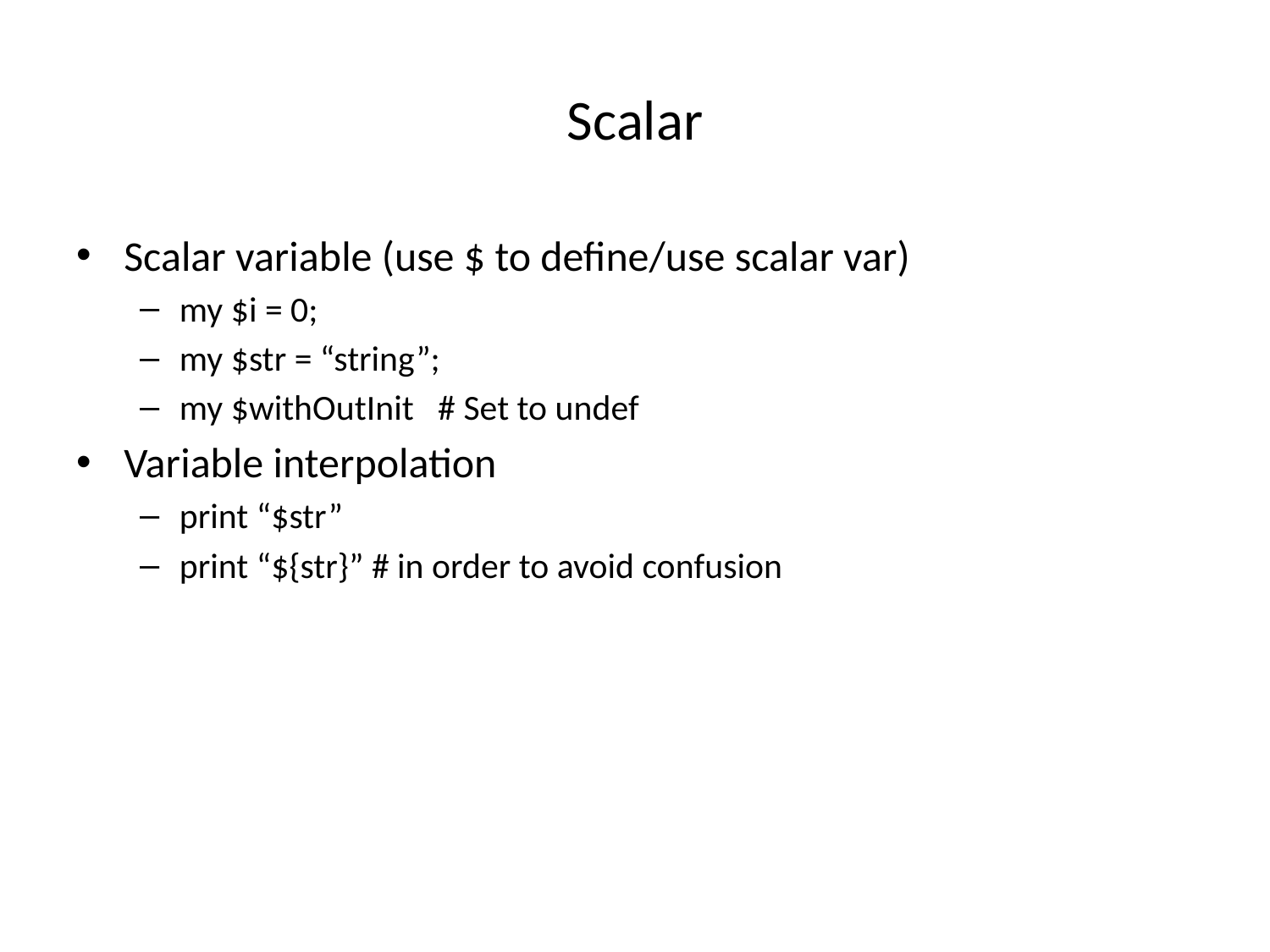

# Scalar
Scalar variable (use $ to define/use scalar var)
my $i = 0;
my $str = “string”;
my $withOutInit   # Set to undef
Variable interpolation
print “$str”
print “${str}” # in order to avoid confusion